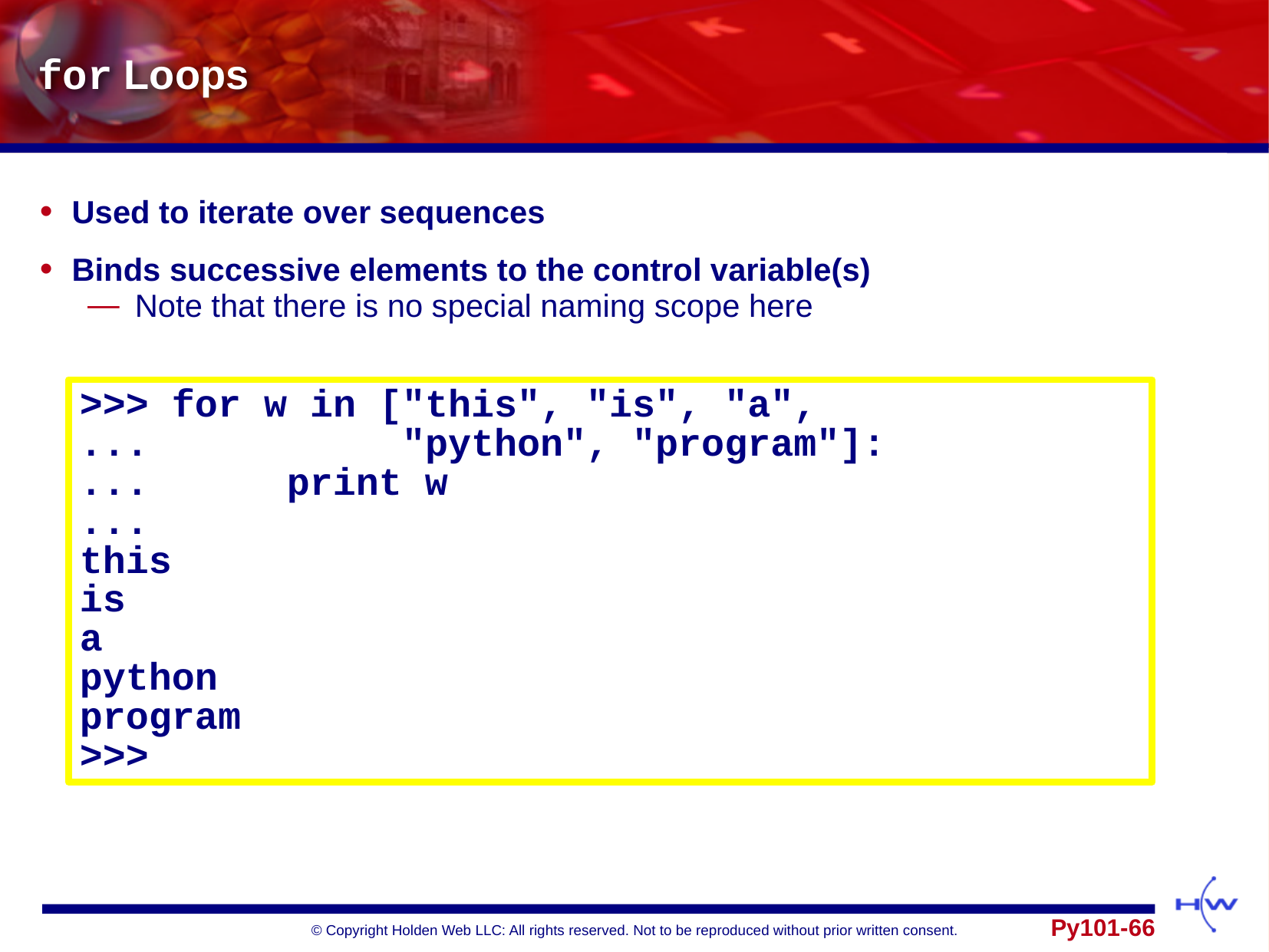

# for Loops
Used to iterate over sequences
Binds successive elements to the control variable(s)
Note that there is no special naming scope here
>>> for w in ["this", "is", "a",
...           "python", "program"]:
... 	    print w
...
this
is
a
python
program
>>>